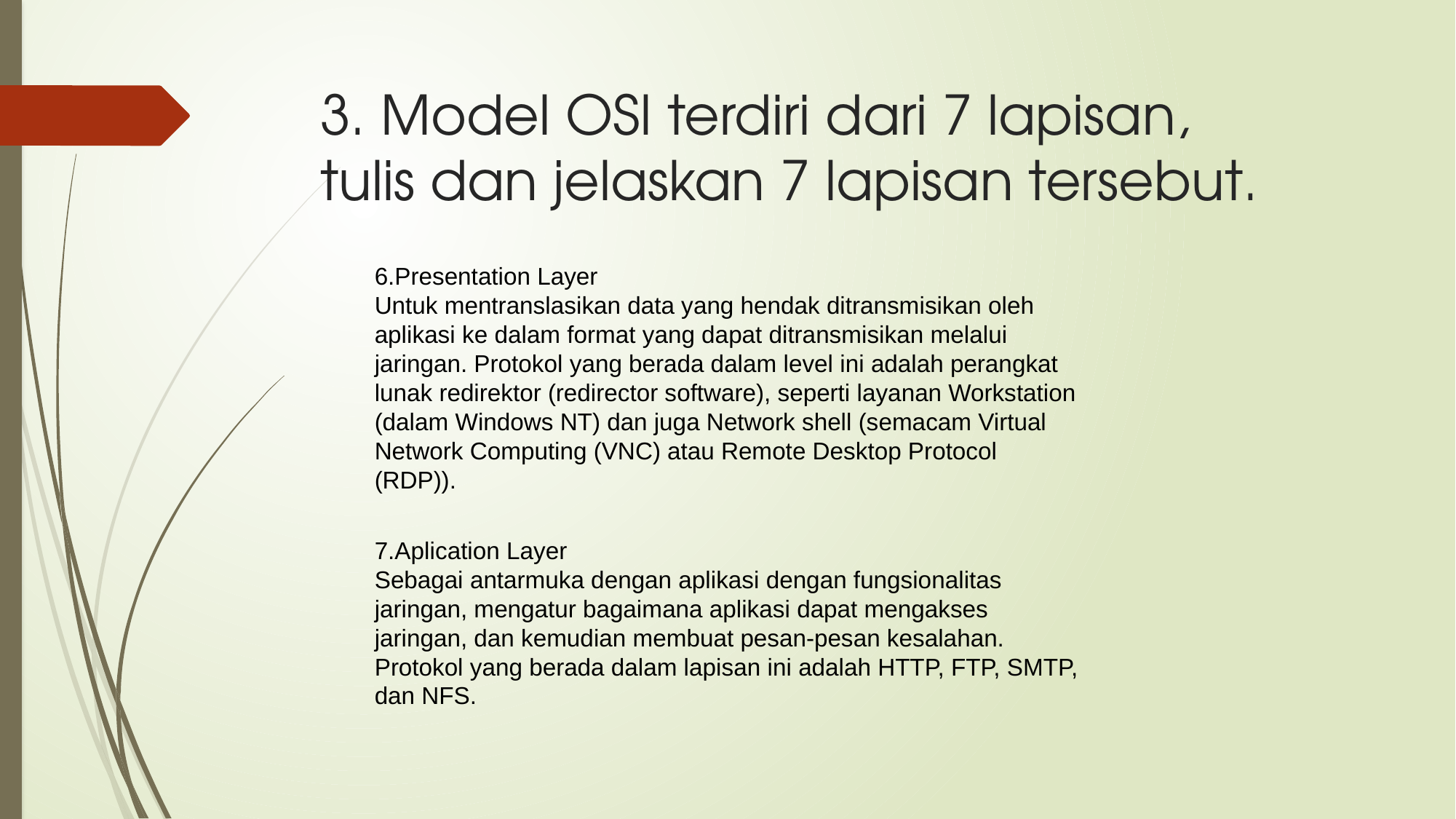

# 3. Model OSI terdiri dari 7 lapisan, tulis dan jelaskan 7 lapisan tersebut.
6.Presentation Layer
Untuk mentranslasikan data yang hendak ditransmisikan oleh aplikasi ke dalam format yang dapat ditransmisikan melalui jaringan. Protokol yang berada dalam level ini adalah perangkat lunak redirektor (redirector software), seperti layanan Workstation (dalam Windows NT) dan juga Network shell (semacam Virtual Network Computing (VNC) atau Remote Desktop Protocol (RDP)).
7.Aplication Layer
Sebagai antarmuka dengan aplikasi dengan fungsionalitas jaringan, mengatur bagaimana aplikasi dapat mengakses jaringan, dan kemudian membuat pesan-pesan kesalahan. Protokol yang berada dalam lapisan ini adalah HTTP, FTP, SMTP, dan NFS.